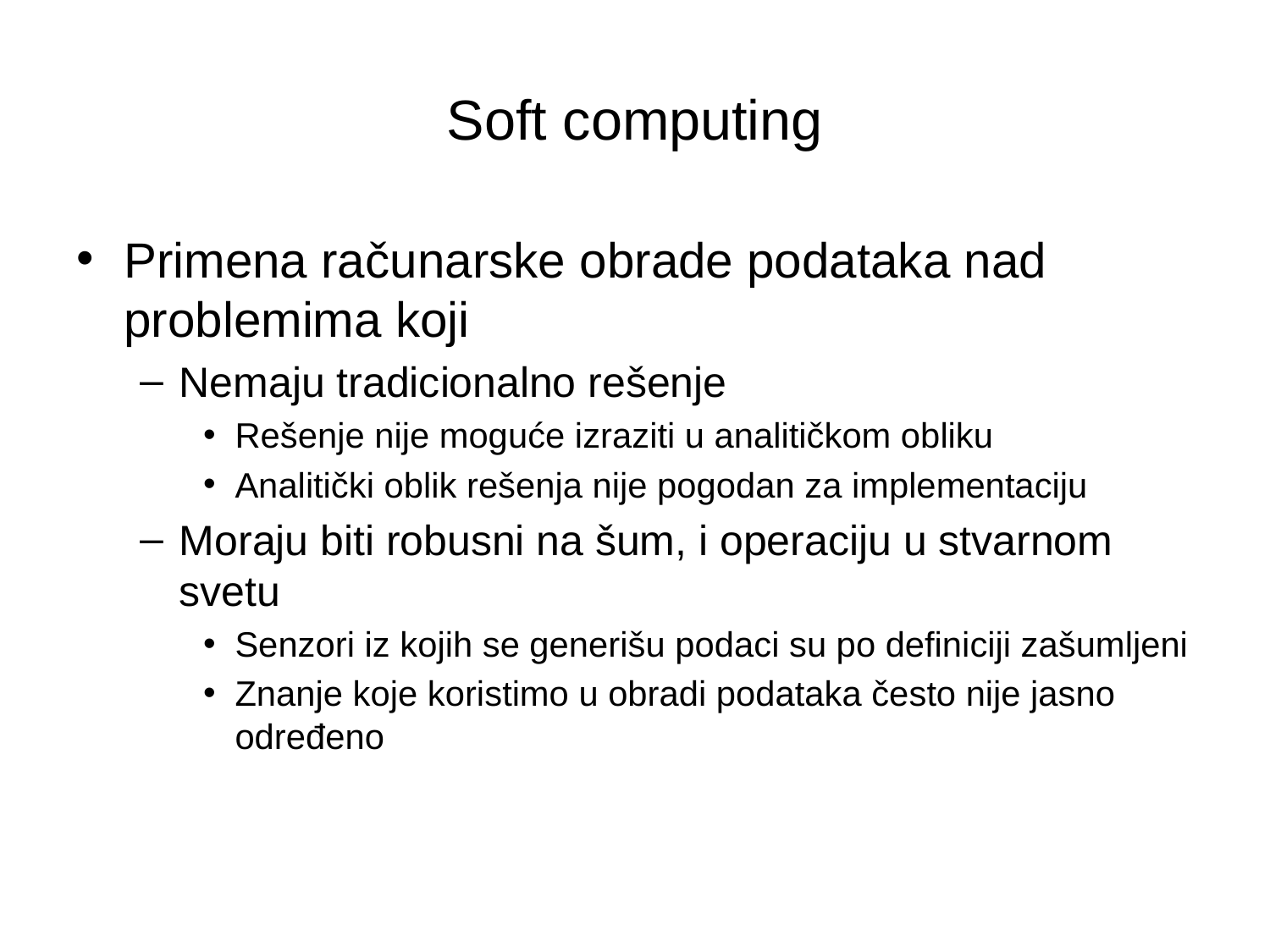

Soft computing
Primena računarske obrade podataka nad problemima koji
Nemaju tradicionalno rešenje
Rešenje nije moguće izraziti u analitičkom obliku
Analitički oblik rešenja nije pogodan za implementaciju
Moraju biti robusni na šum, i operaciju u stvarnom svetu
Senzori iz kojih se generišu podaci su po definiciji zašumljeni
Znanje koje koristimo u obradi podataka često nije jasno određeno